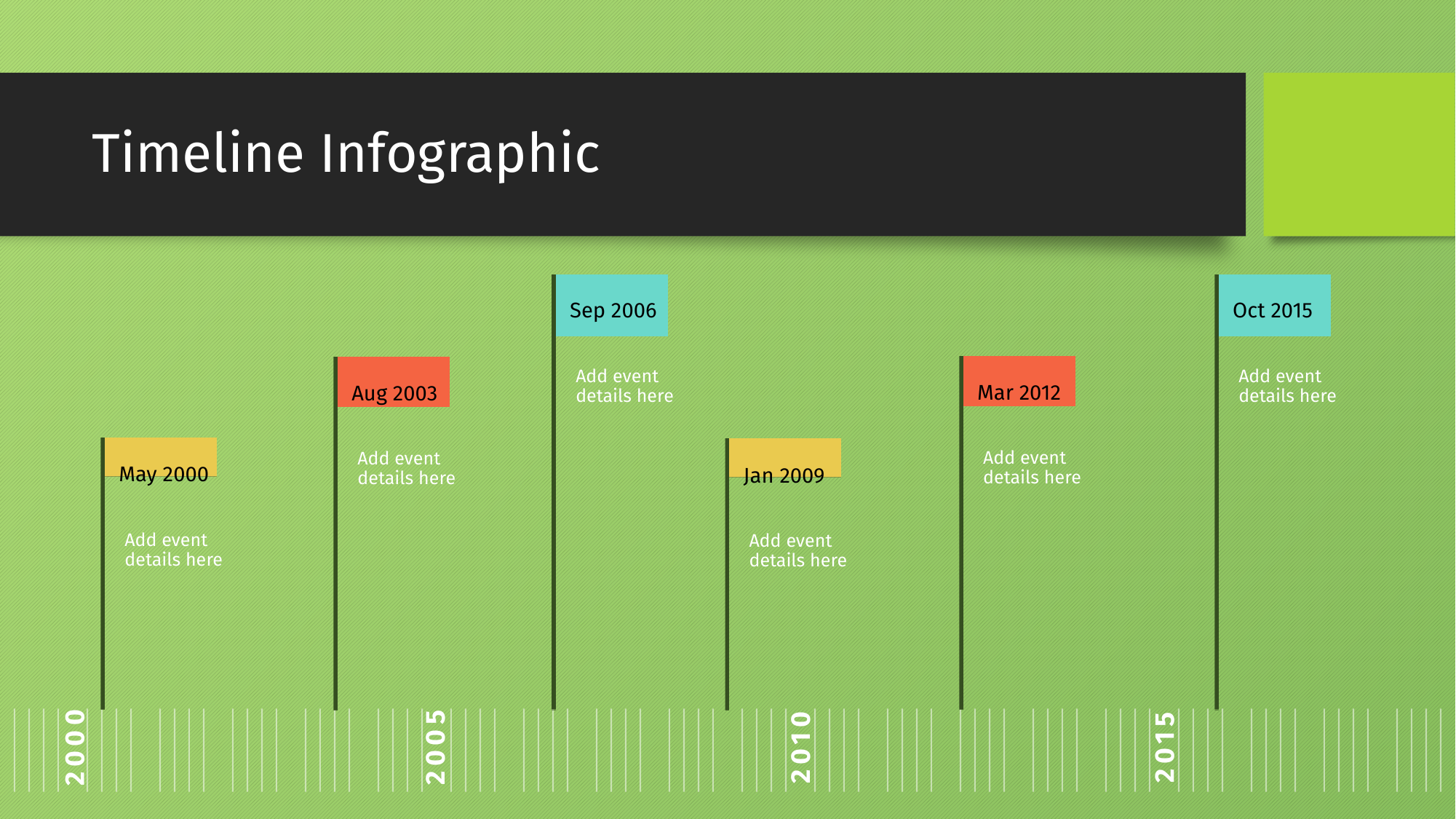

# Timeline Infographic
Sep 2006
Add event details here
Oct 2015
Add event details here
Mar 2012
Add event details here
Aug 2003
Add event details here
May 2000
Add event details here
Jan 2009
Add event details here
2000
2005
2010
2015